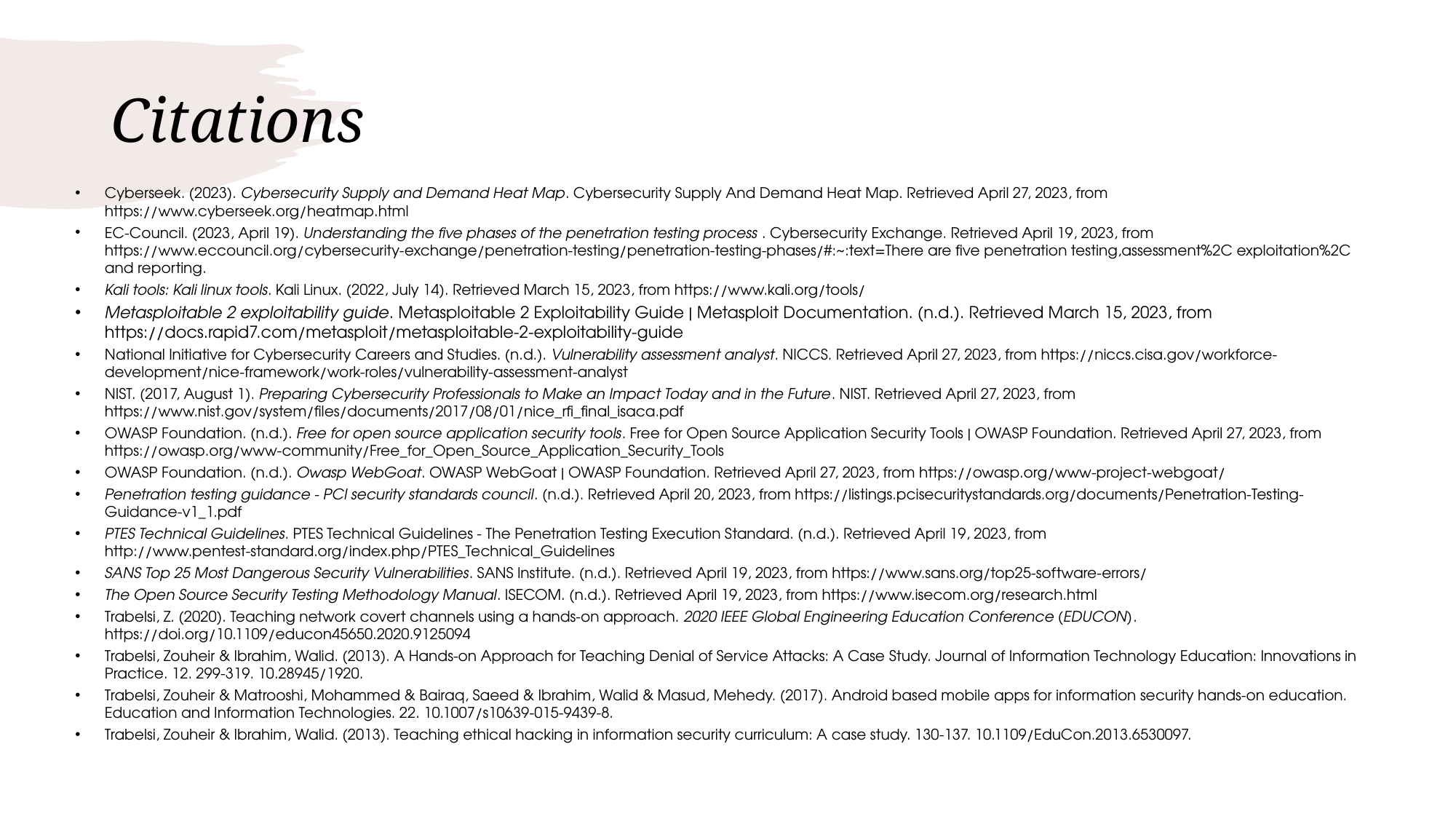

# Citations
Cyberseek. (2023). Cybersecurity Supply and Demand Heat Map. Cybersecurity Supply And Demand Heat Map. Retrieved April 27, 2023, from https://www.cyberseek.org/heatmap.html
EC-Council. (2023, April 19). Understanding the five phases of the penetration testing process . Cybersecurity Exchange. Retrieved April 19, 2023, from https://www.eccouncil.org/cybersecurity-exchange/penetration-testing/penetration-testing-phases/#:~:text=There are five penetration testing,assessment%2C exploitation%2C and reporting.
Kali tools: Kali linux tools. Kali Linux. (2022, July 14). Retrieved March 15, 2023, from https://www.kali.org/tools/
Metasploitable 2 exploitability guide. Metasploitable 2 Exploitability Guide | Metasploit Documentation. (n.d.). Retrieved March 15, 2023, from https://docs.rapid7.com/metasploit/metasploitable-2-exploitability-guide
National Initiative for Cybersecurity Careers and Studies. (n.d.). Vulnerability assessment analyst. NICCS. Retrieved April 27, 2023, from https://niccs.cisa.gov/workforce-development/nice-framework/work-roles/vulnerability-assessment-analyst
NIST. (2017, August 1). Preparing Cybersecurity Professionals to Make an Impact Today and in the Future. NIST. Retrieved April 27, 2023, from https://www.nist.gov/system/files/documents/2017/08/01/nice_rfi_final_isaca.pdf
OWASP Foundation. (n.d.). Free for open source application security tools. Free for Open Source Application Security Tools | OWASP Foundation. Retrieved April 27, 2023, from https://owasp.org/www-community/Free_for_Open_Source_Application_Security_Tools
OWASP Foundation. (n.d.). Owasp WebGoat. OWASP WebGoat | OWASP Foundation. Retrieved April 27, 2023, from https://owasp.org/www-project-webgoat/
Penetration testing guidance - PCI security standards council. (n.d.). Retrieved April 20, 2023, from https://listings.pcisecuritystandards.org/documents/Penetration-Testing-Guidance-v1_1.pdf
PTES Technical Guidelines. PTES Technical Guidelines - The Penetration Testing Execution Standard. (n.d.). Retrieved April 19, 2023, from http://www.pentest-standard.org/index.php/PTES_Technical_Guidelines
SANS Top 25 Most Dangerous Security Vulnerabilities. SANS Institute. (n.d.). Retrieved April 19, 2023, from https://www.sans.org/top25-software-errors/
The Open Source Security Testing Methodology Manual. ISECOM. (n.d.). Retrieved April 19, 2023, from https://www.isecom.org/research.html
Trabelsi, Z. (2020). Teaching network covert channels using a hands-on approach. 2020 IEEE Global Engineering Education Conference (EDUCON). https://doi.org/10.1109/educon45650.2020.9125094
Trabelsi, Zouheir & Ibrahim, Walid. (2013). A Hands-on Approach for Teaching Denial of Service Attacks: A Case Study. Journal of Information Technology Education: Innovations in Practice. 12. 299-319. 10.28945/1920.
Trabelsi, Zouheir & Matrooshi, Mohammed & Bairaq, Saeed & Ibrahim, Walid & Masud, Mehedy. (2017). Android based mobile apps for information security hands-on education. Education and Information Technologies. 22. 10.1007/s10639-015-9439-8.
Trabelsi, Zouheir & Ibrahim, Walid. (2013). Teaching ethical hacking in information security curriculum: A case study. 130-137. 10.1109/EduCon.2013.6530097.